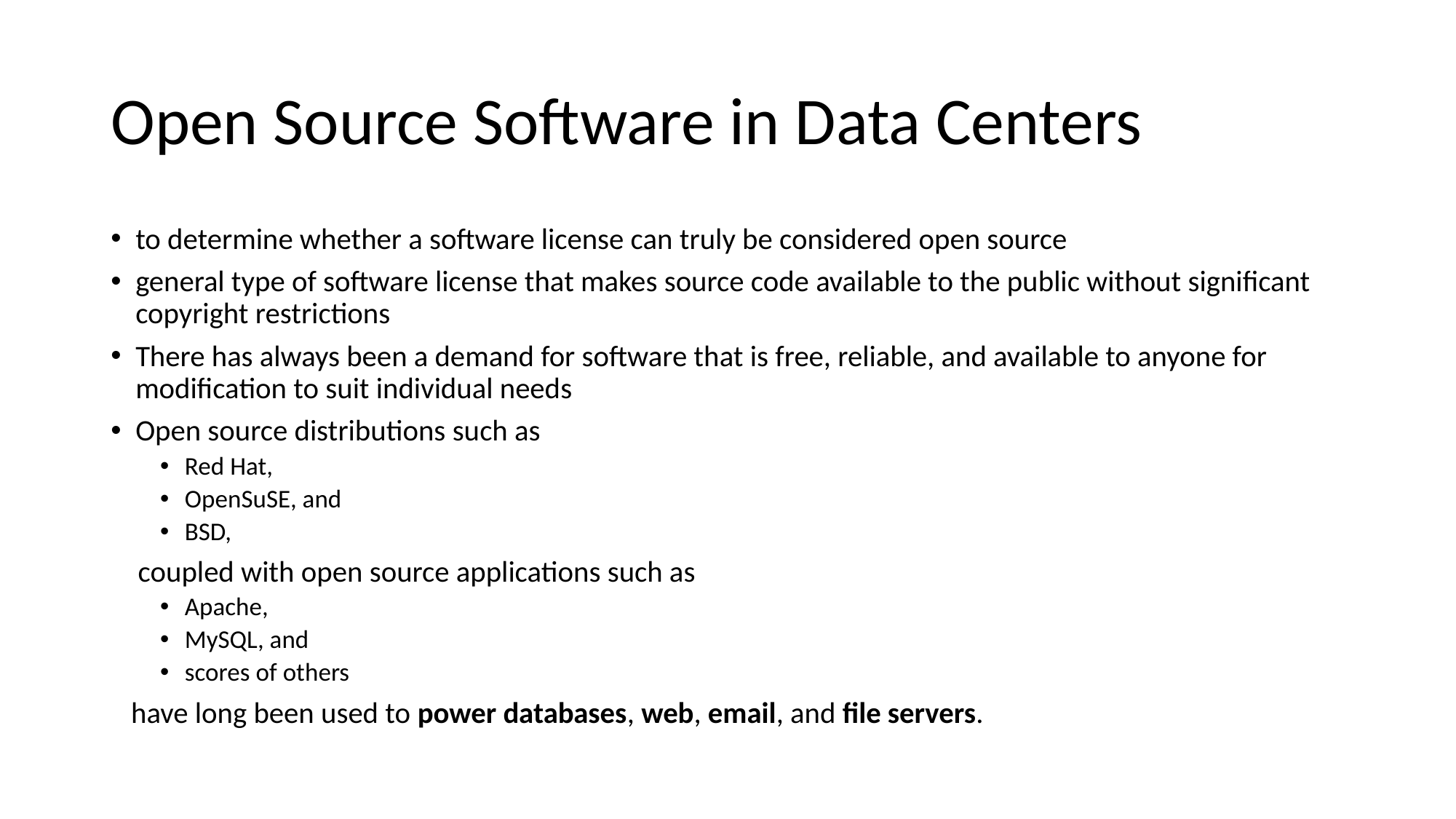

# Open Source Software in Data Centers
to determine whether a software license can truly be considered open source
general type of software license that makes source code available to the public without significant copyright restrictions
There has always been a demand for software that is free, reliable, and available to anyone for modification to suit individual needs
Open source distributions such as
Red Hat,
OpenSuSE, and
BSD,
    coupled with open source applications such as
Apache,
MySQL, and
scores of others
   have long been used to power databases, web, email, and file servers.